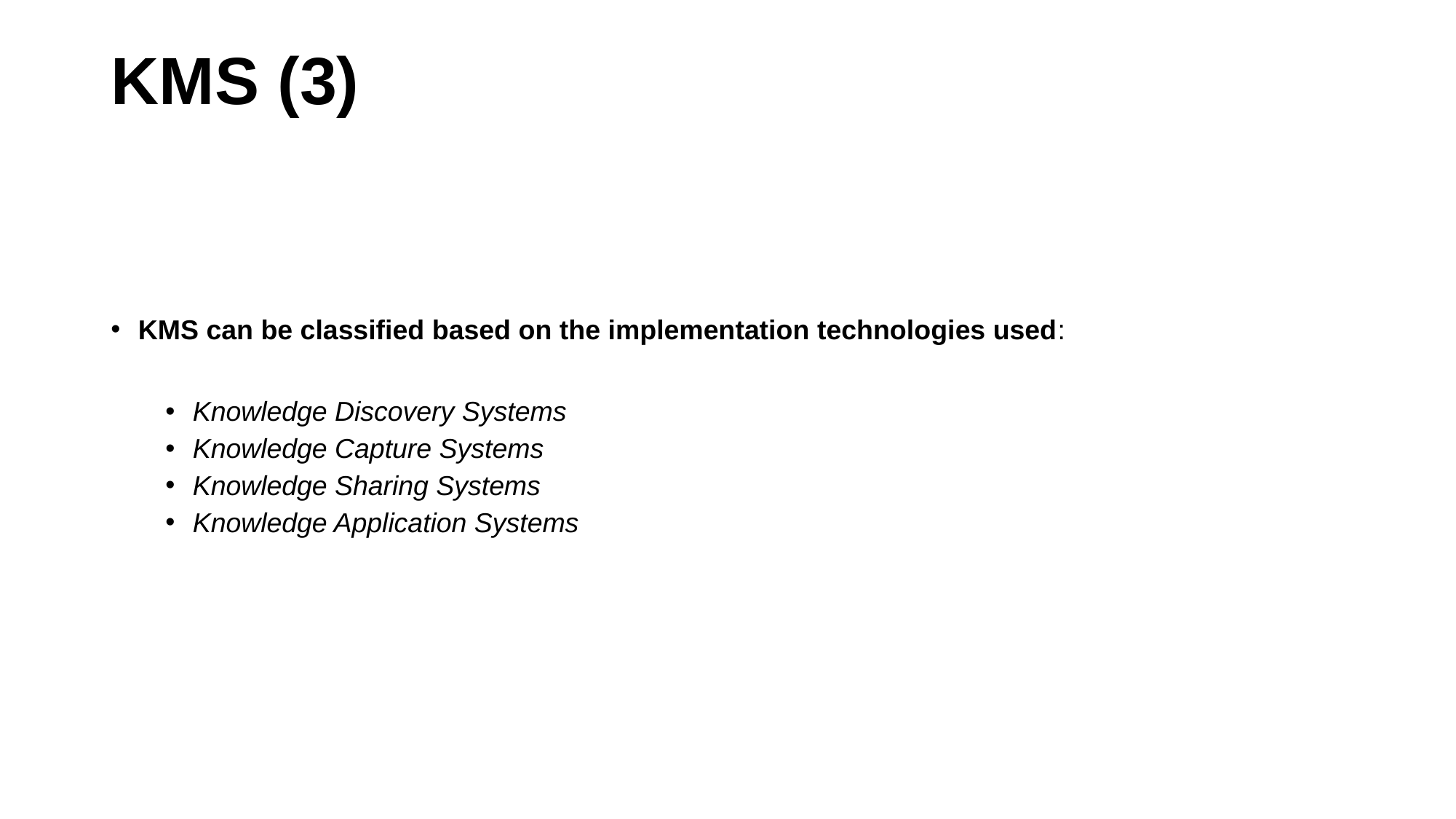

# KMS (3)

KMS can be classified based on the implementation technologies used:

Knowledge Discovery Systems
Knowledge Capture Systems
Knowledge Sharing Systems
Knowledge Application Systems